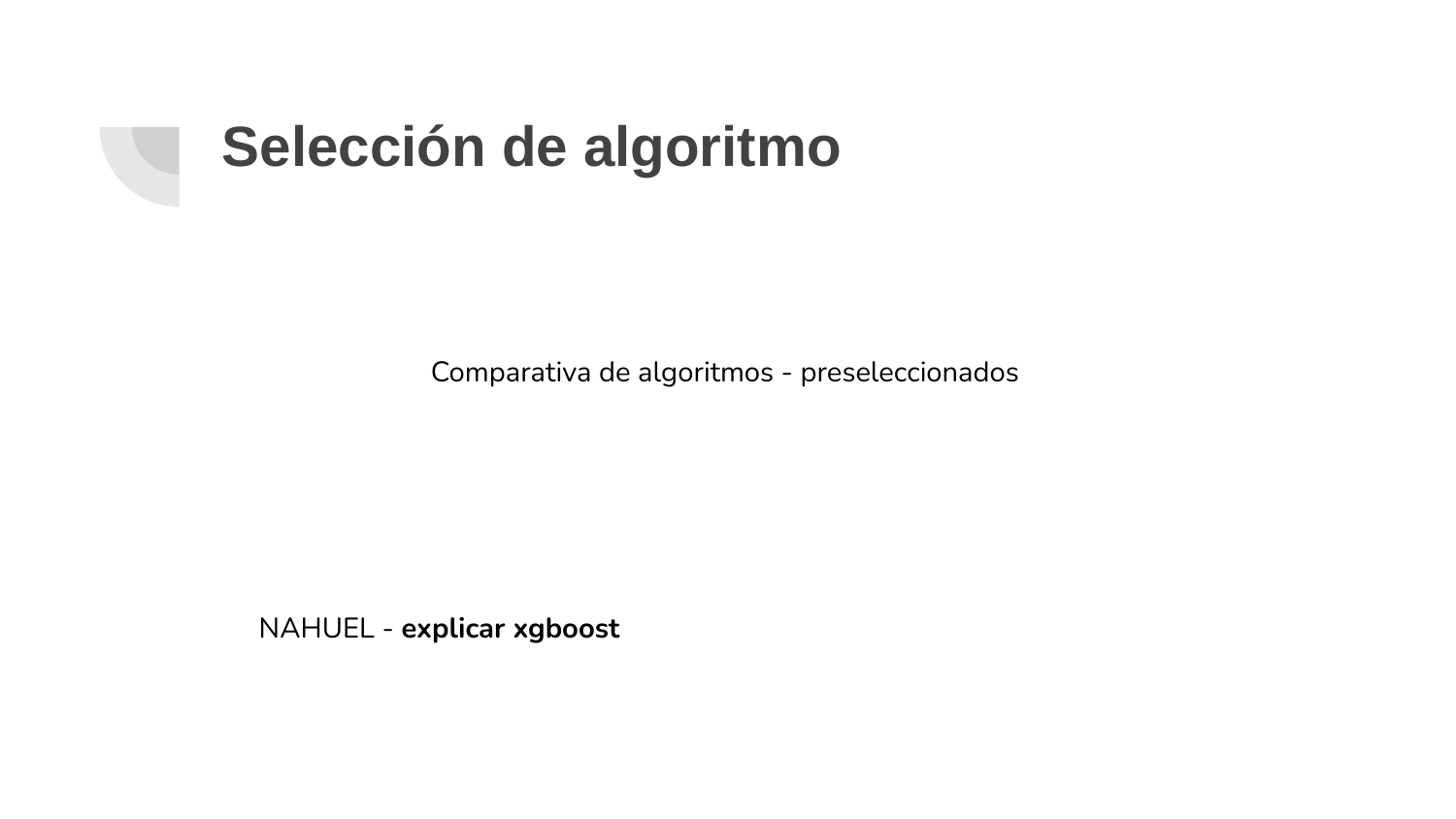

# Selección de algoritmo
Comparativa de algoritmos - preseleccionados
NAHUEL - explicar xgboost